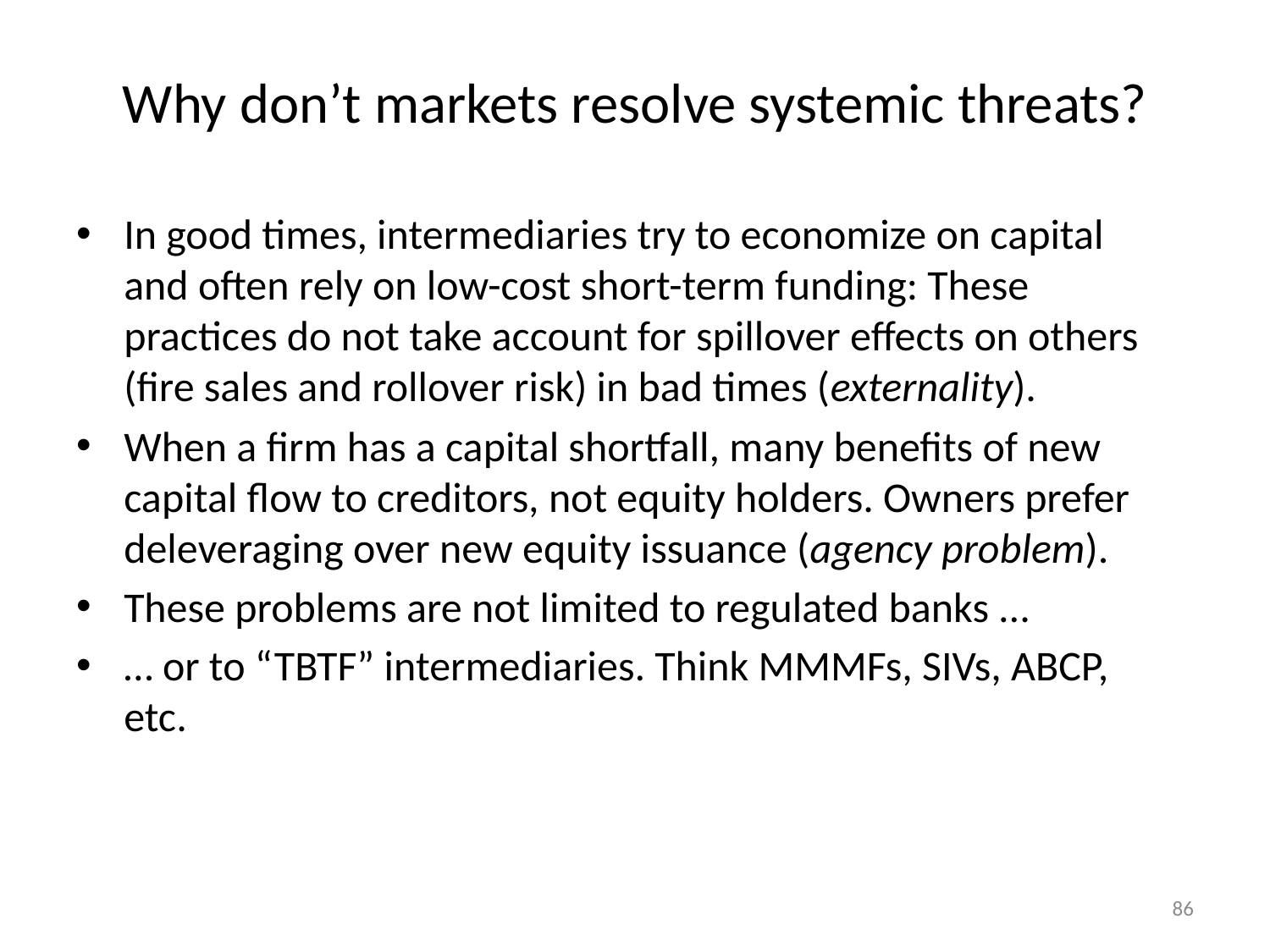

# Why don’t markets resolve systemic threats?
In good times, intermediaries try to economize on capital and often rely on low-cost short-term funding: These practices do not take account for spillover effects on others (fire sales and rollover risk) in bad times (externality).
When a firm has a capital shortfall, many benefits of new capital flow to creditors, not equity holders. Owners prefer deleveraging over new equity issuance (agency problem).
These problems are not limited to regulated banks ...
… or to “TBTF” intermediaries. Think MMMFs, SIVs, ABCP, etc.

86